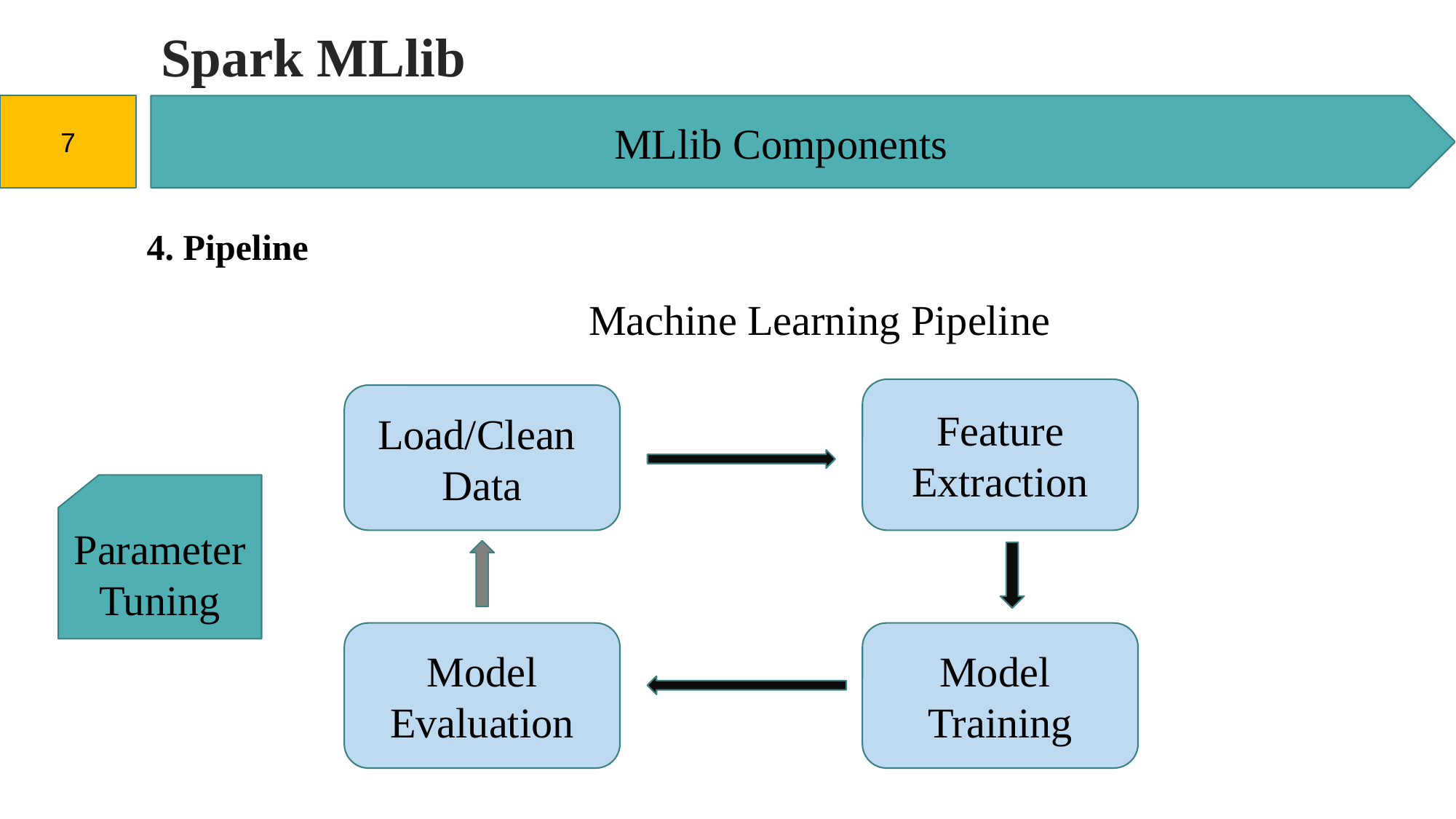

# Spark MLlib
MLlib Components
7
4. Pipeline
Machine Learning Pipeline
Feature
Extraction
Load/Clean
Data

Parameter
Tuning

Model
Evaluation
Model
Training